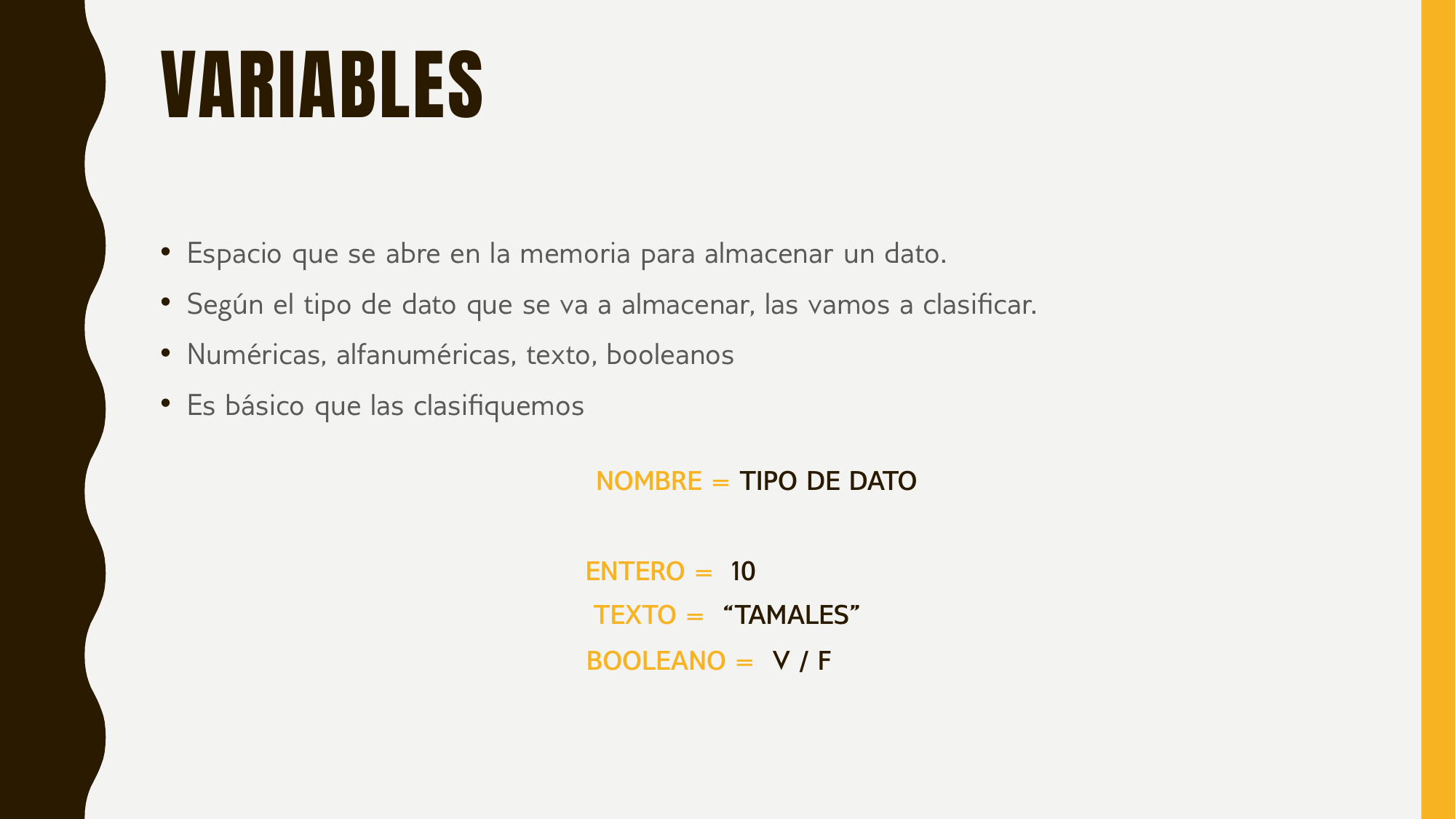

# VARIABLES
Espacio que se abre en la memoria para almacenar un dato.
Según el tipo de dato que se va a almacenar, las vamos a clasificar.
Numéricas, alfanuméricas, texto, booleanos
Es básico que las clasifiquemos
NOMBRE = TIPO DE DATO
ENTERO =  10
TEXTO =  “TAMALES”
BOOLEANO =  V / F